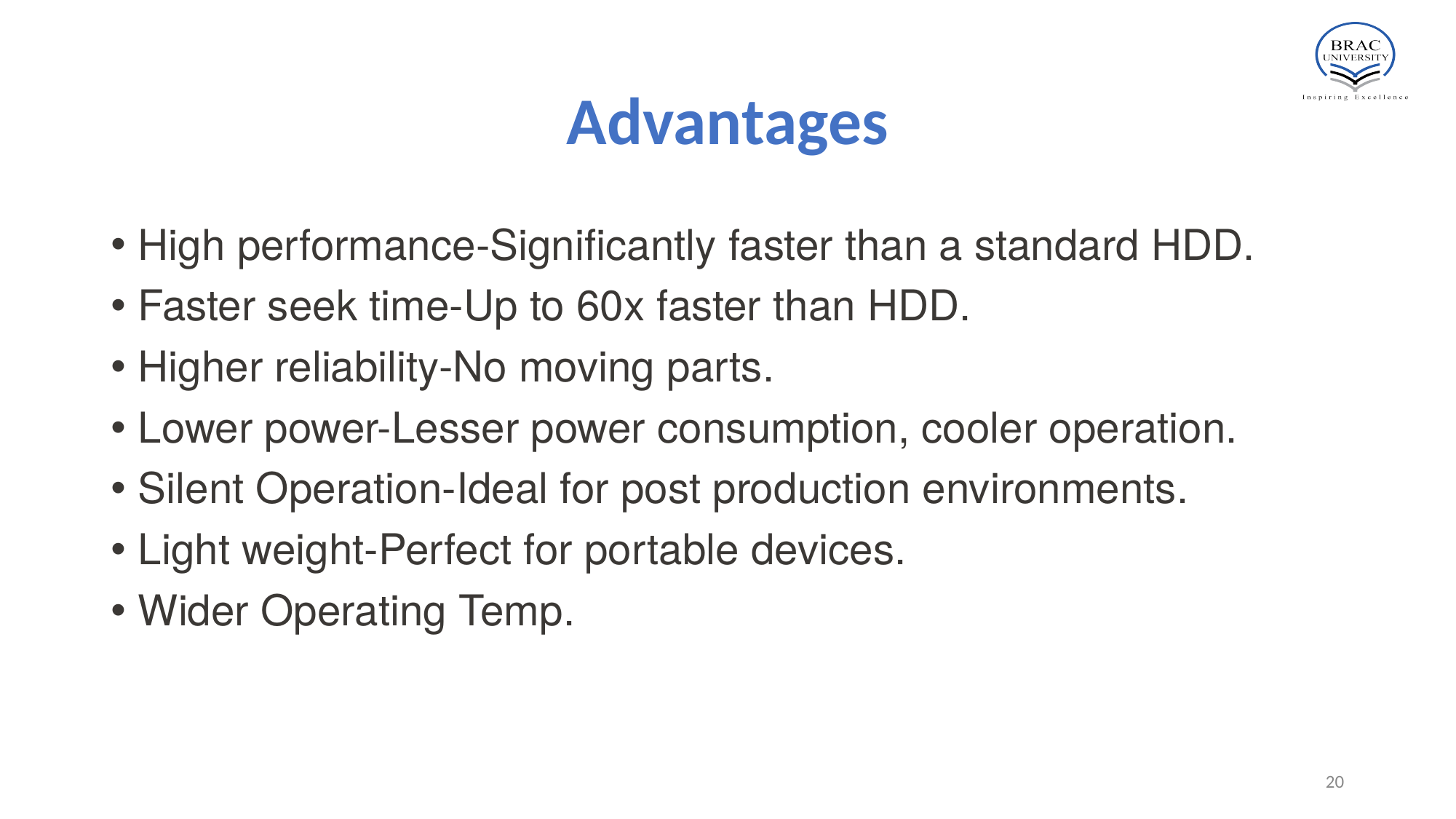

# Advantages
High performance-Significantly faster than a standard HDD.
Faster seek time-Up to 60x faster than HDD.
Higher reliability-No moving parts.
Lower power-Lesser power consumption, cooler operation.
Silent Operation-Ideal for post production environments.
Light weight-Perfect for portable devices.
Wider Operating Temp.
20